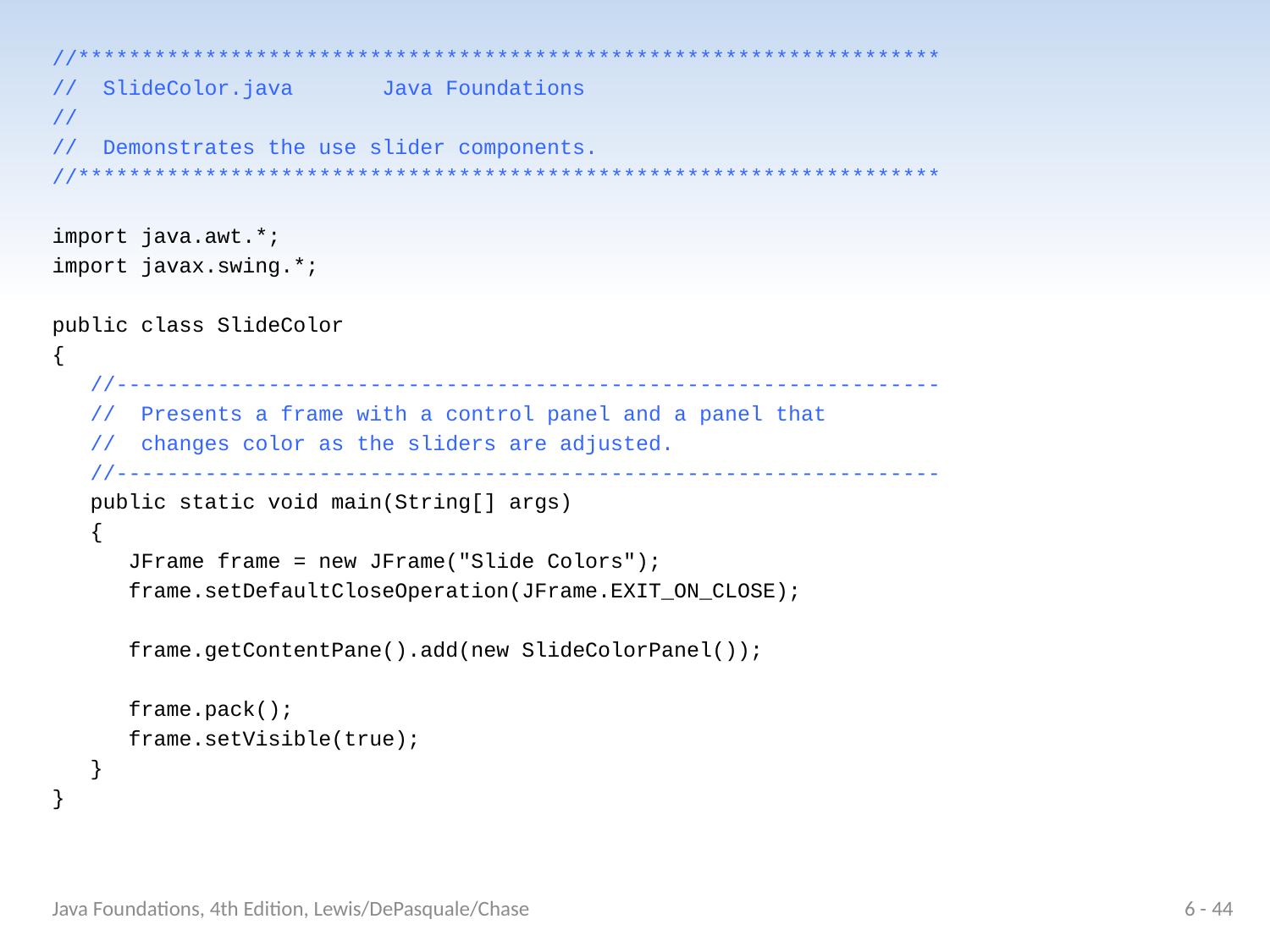

//********************************************************************
//  SlideColor.java       Java Foundations
//
//  Demonstrates the use slider components.
//********************************************************************

import java.awt.*;
import javax.swing.*;

public class SlideColor
{
   //-----------------------------------------------------------------
   //  Presents a frame with a control panel and a panel that
   //  changes color as the sliders are adjusted.
   //-----------------------------------------------------------------
   public static void main(String[] args)
   {
      JFrame frame = new JFrame("Slide Colors");
      frame.setDefaultCloseOperation(JFrame.EXIT_ON_CLOSE);

      frame.getContentPane().add(new SlideColorPanel());

      frame.pack();
      frame.setVisible(true);
   }
}

Java Foundations, 4th Edition, Lewis/DePasquale/Chase
6 - 44